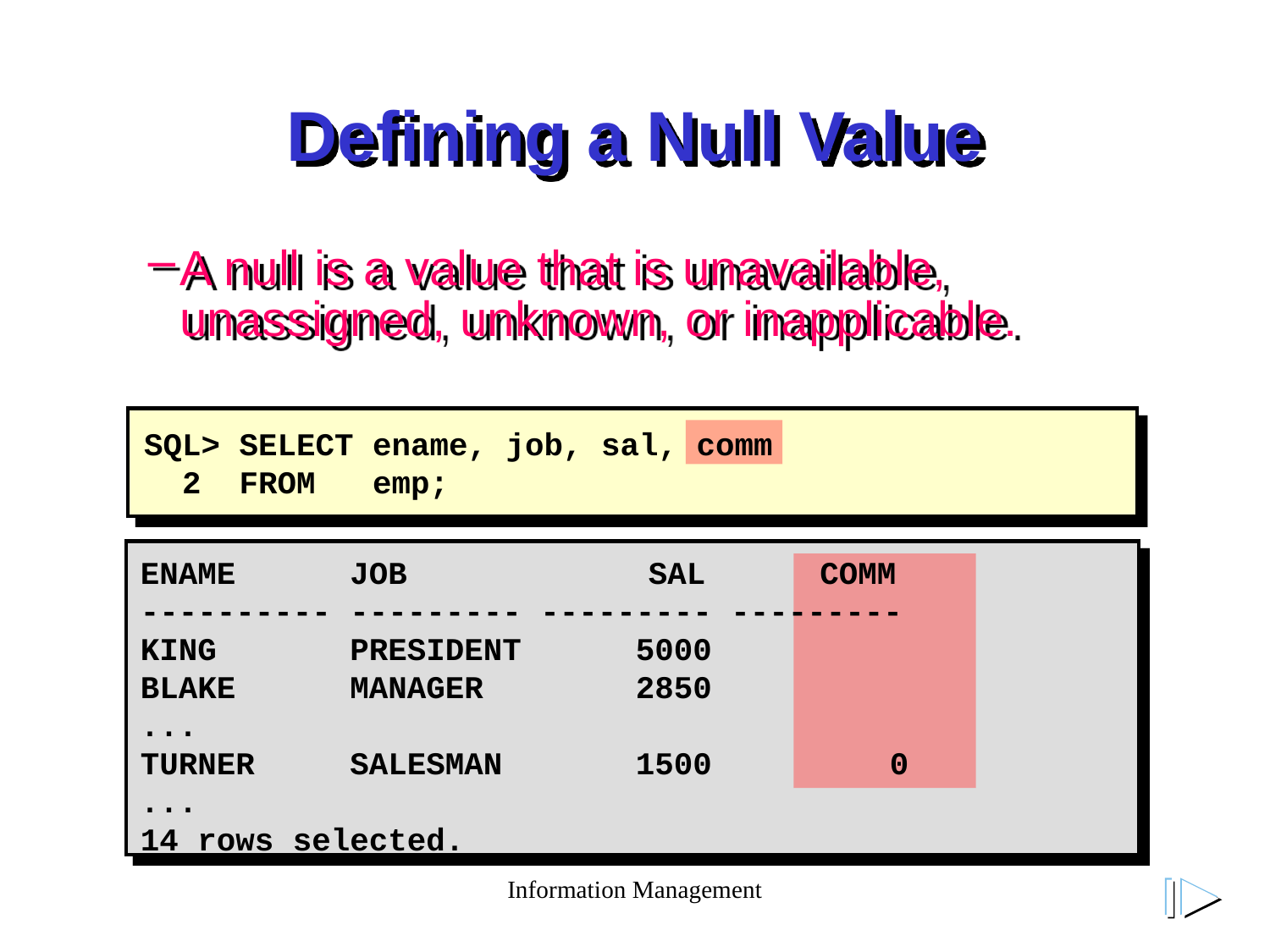

# Defining a Null Value

A null is a value that is unavailable, unassigned, unknown, or inapplicable.

SQL> SELECT ename, job, sal, comm
  2  FROM   emp;

ENAME      JOB       	SAL      COMM
---------- --------- --------- ---------
KING       PRESIDENT      5000
BLAKE      MANAGER	      2850
...
TURNER     SALESMAN       1500   	      0
...
14 rows selected.

Information Management